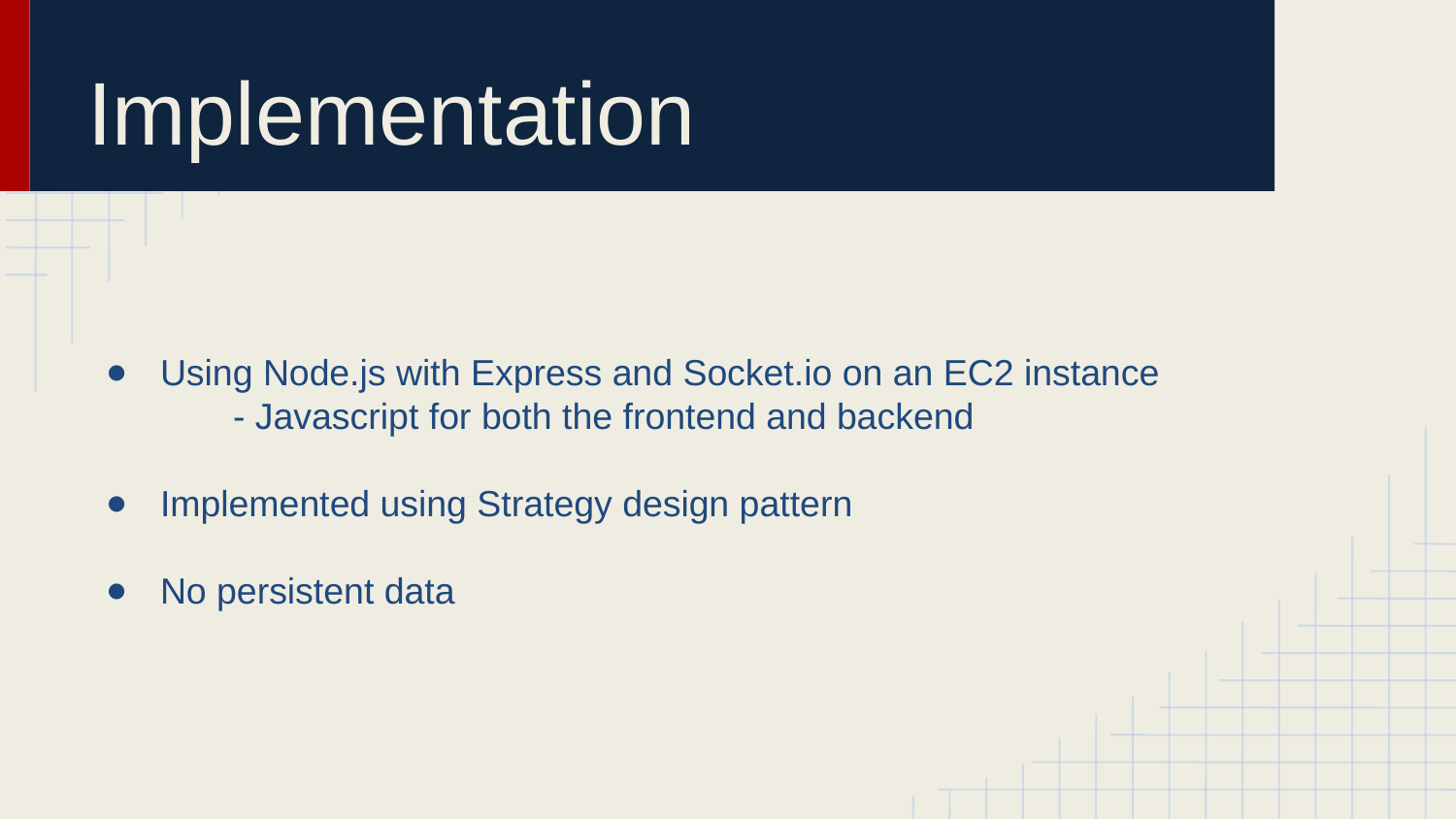

# Implementation

Using Node.js with Express and Socket.io on an EC2 instance
	- Javascript for both the frontend and backend

Implemented using Strategy design pattern

No persistent data